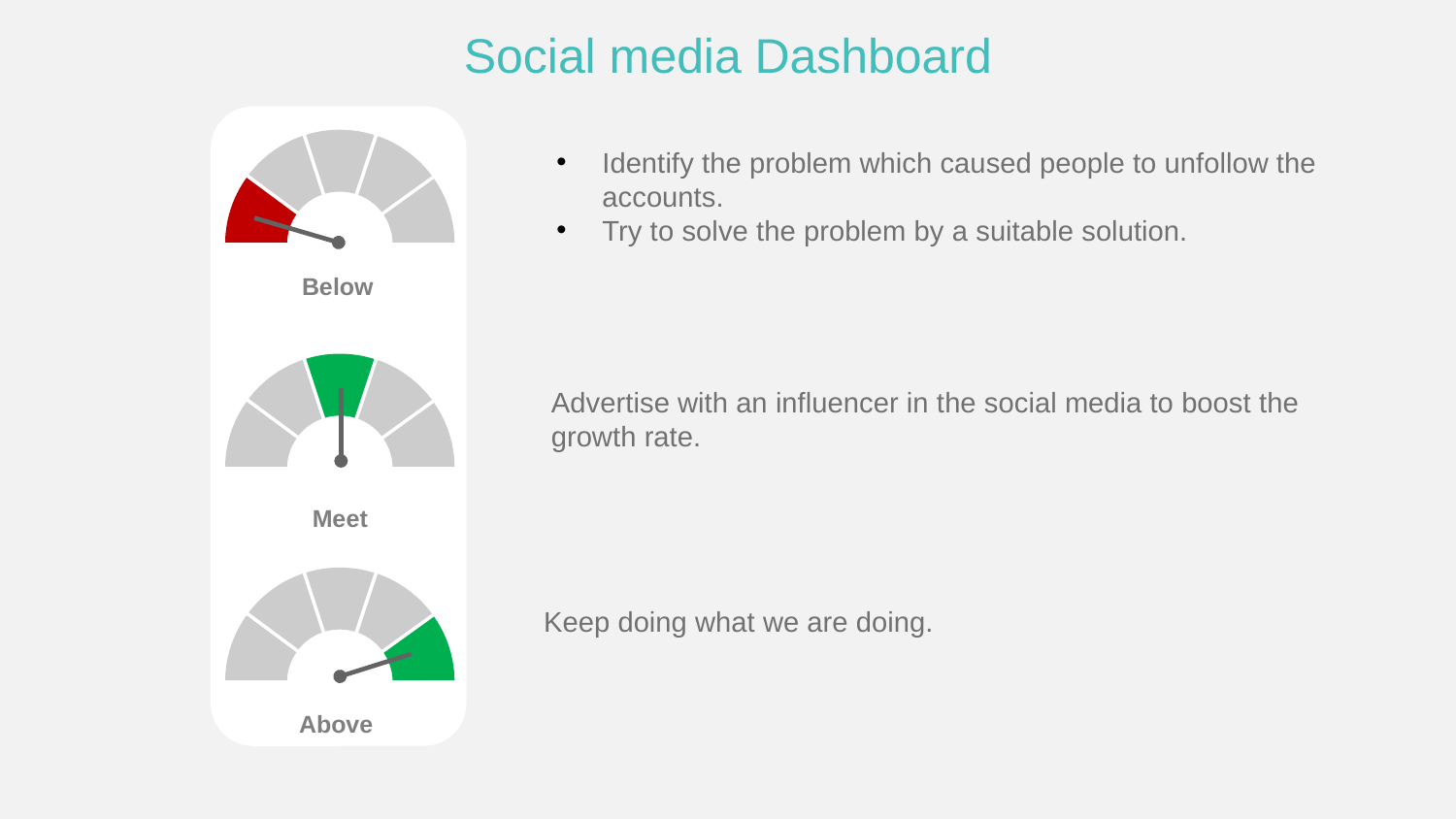

Social media Dashboard

Identify the problem which caused people to unfollow the accounts.
Try to solve the problem by a suitable solution.

Below

Advertise with an influencer in the social media to boost the growth rate.
Meet

Keep doing what we are doing.
Above